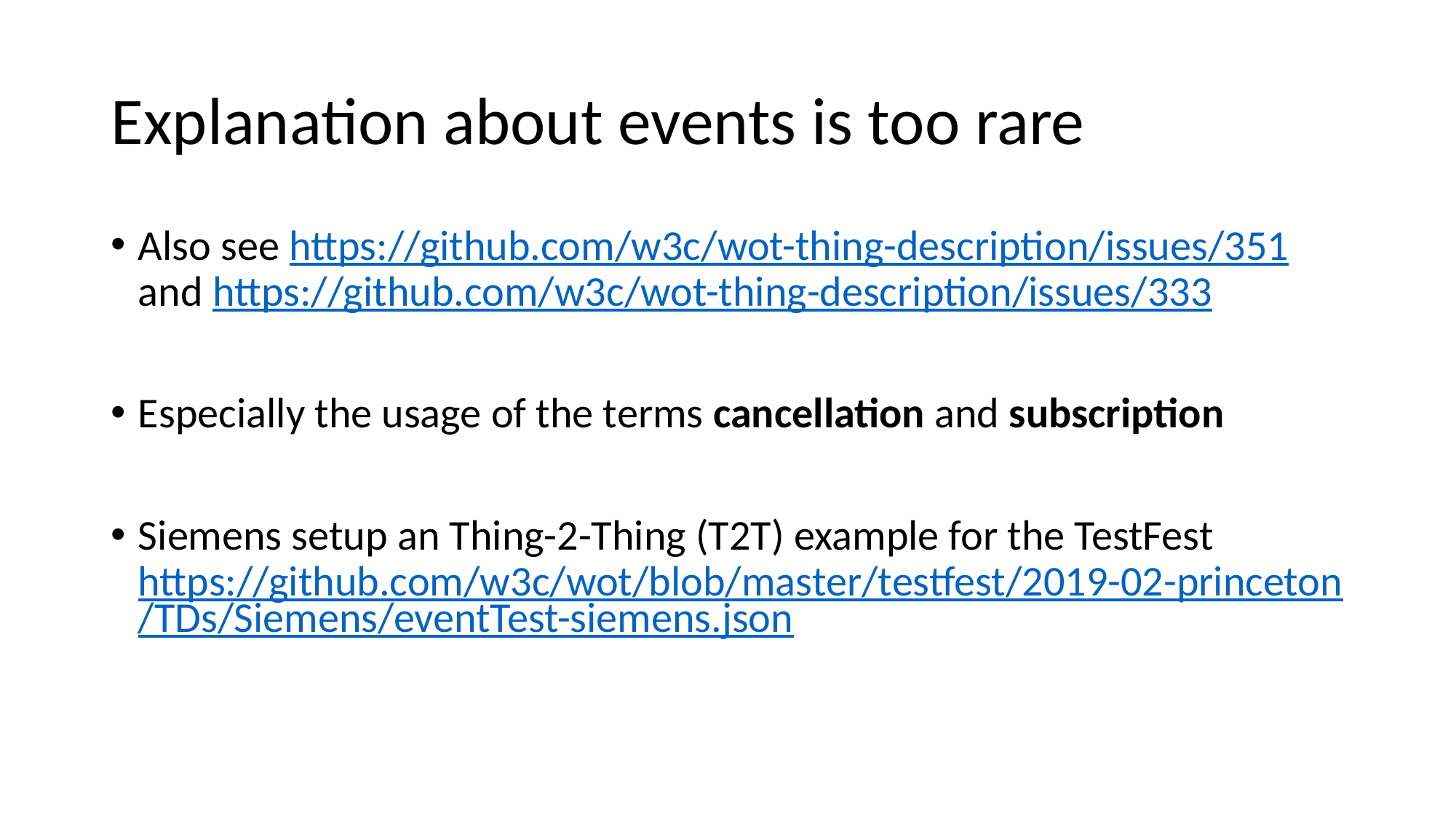

# Explanation about events is too rare
Also see https://github.com/w3c/wot-thing-description/issues/351 and https://github.com/w3c/wot-thing-description/issues/333

Especially the usage of the terms cancellation and subscription

Siemens setup an Thing-2-Thing (T2T) example for the TestFest
https://github.com/w3c/wot/blob/master/testfest/2019-02-princeton/TDs/Siemens/eventTest-siemens.json